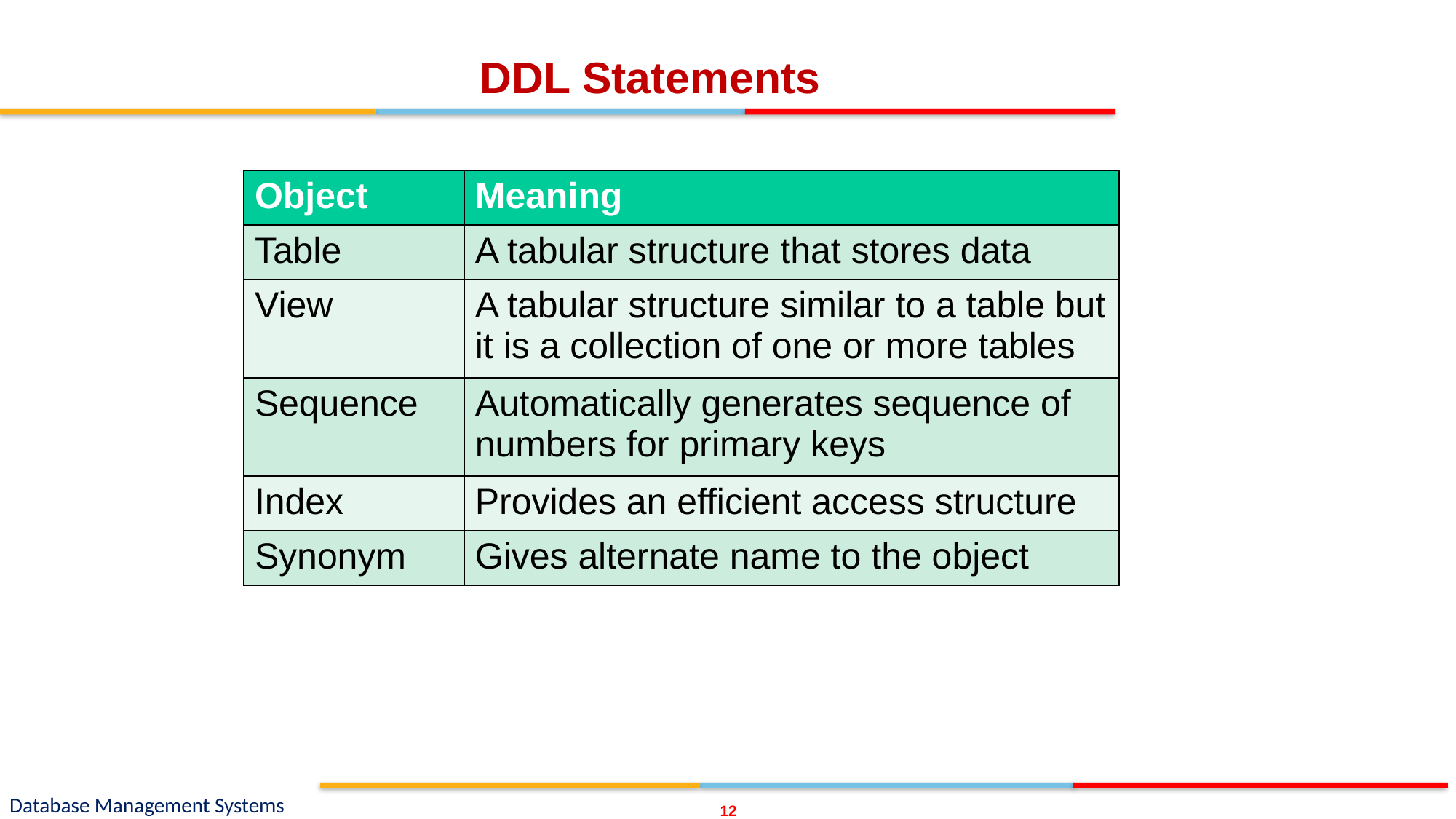

# DDL Statements

| Object | Meaning |
| --- | --- |
| Table | A tabular structure that stores data |
| View | A tabular structure similar to a table but it is a collection of one or more tables |
| Sequence | Automatically generates sequence of numbers for primary keys |
| Index | Provides an efficient access structure |
| Synonym | Gives alternate name to the object |